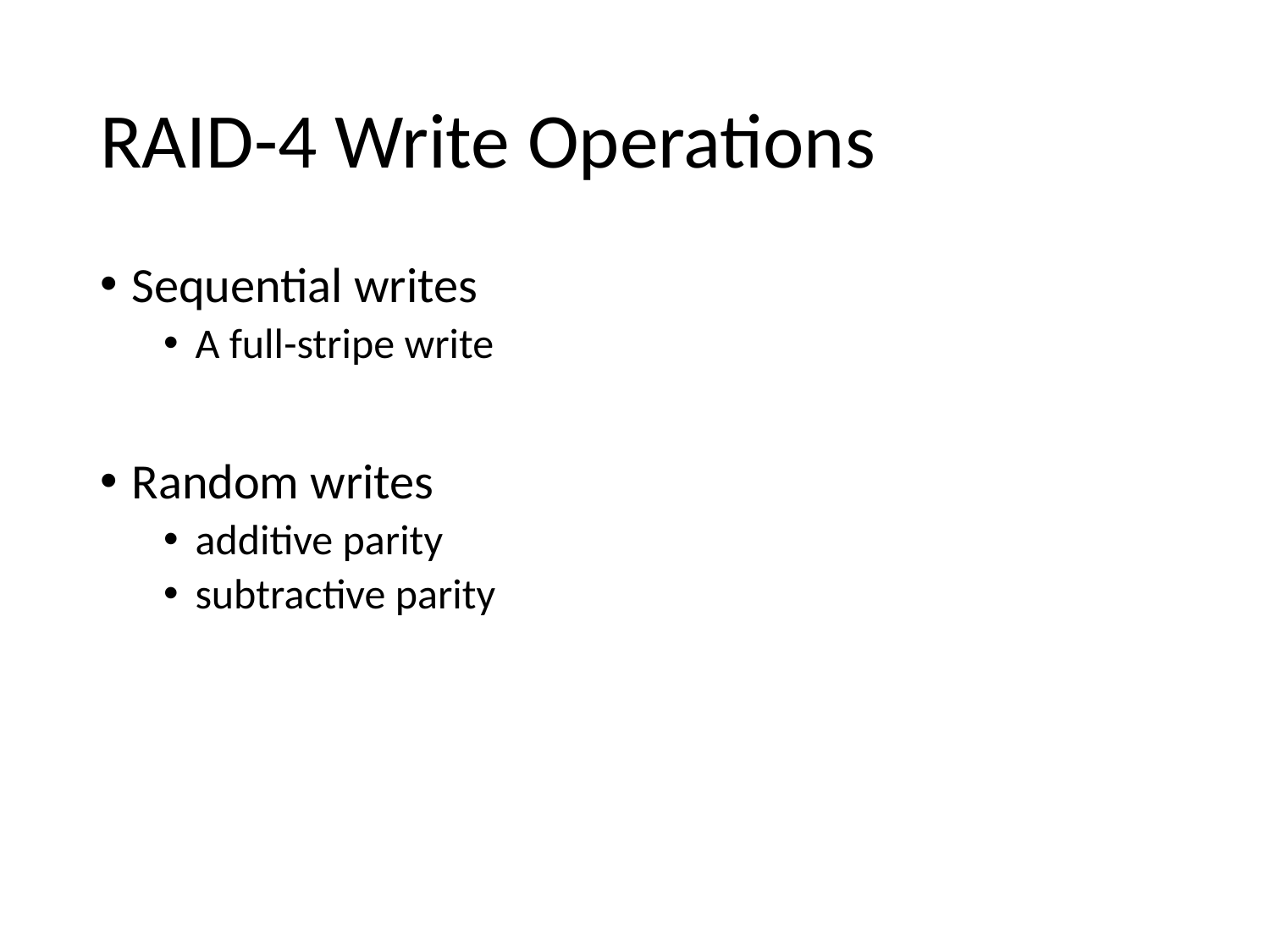

# RAID-4 Write Operations
Sequential writes
A full-stripe write

Random writes
additive parity
subtractive parity